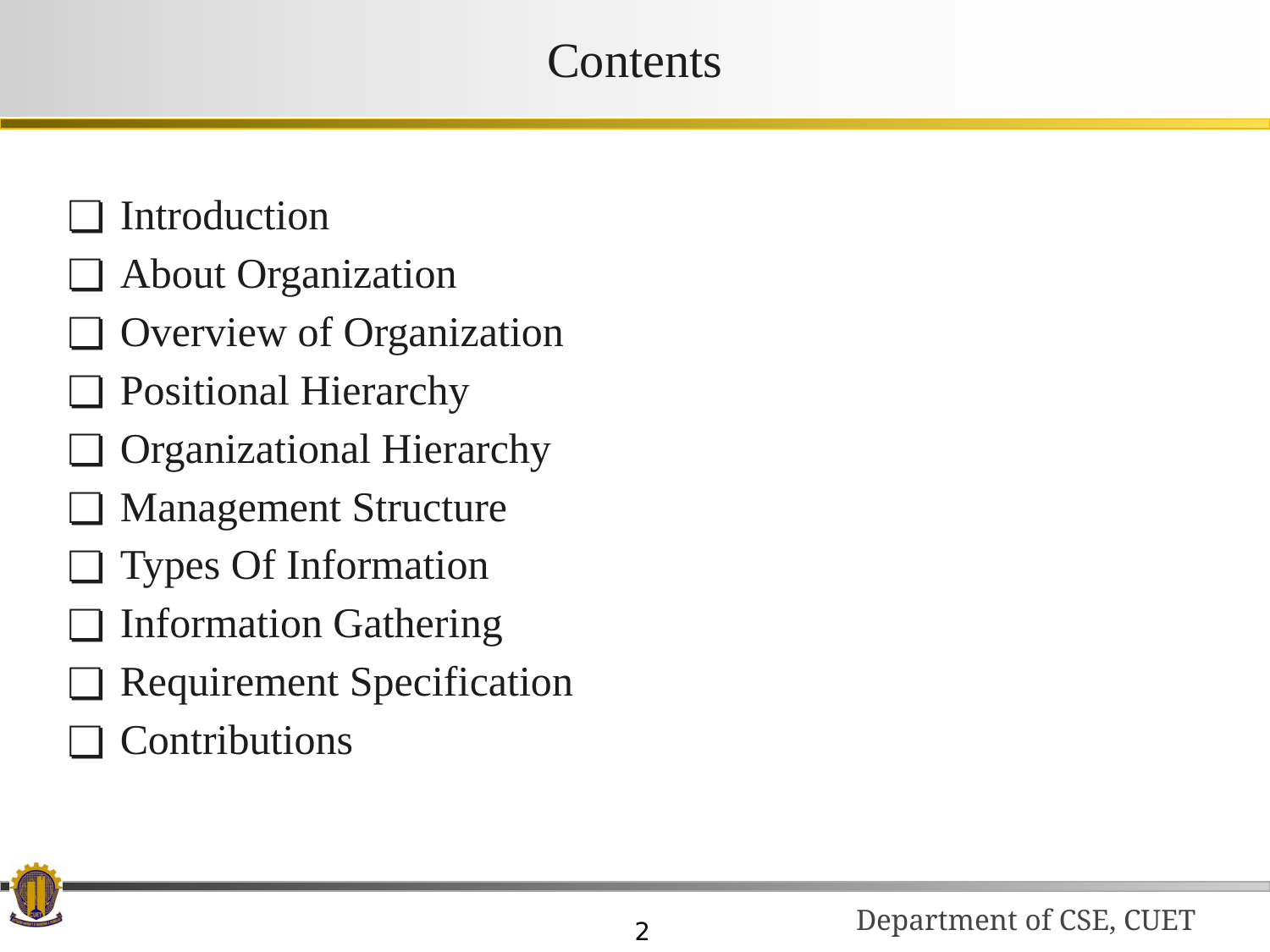

# Contents
Introduction
About Organization
Overview of Organization
Positional Hierarchy
Organizational Hierarchy
Management Structure
Types Of Information
Information Gathering
Requirement Specification
Contributions